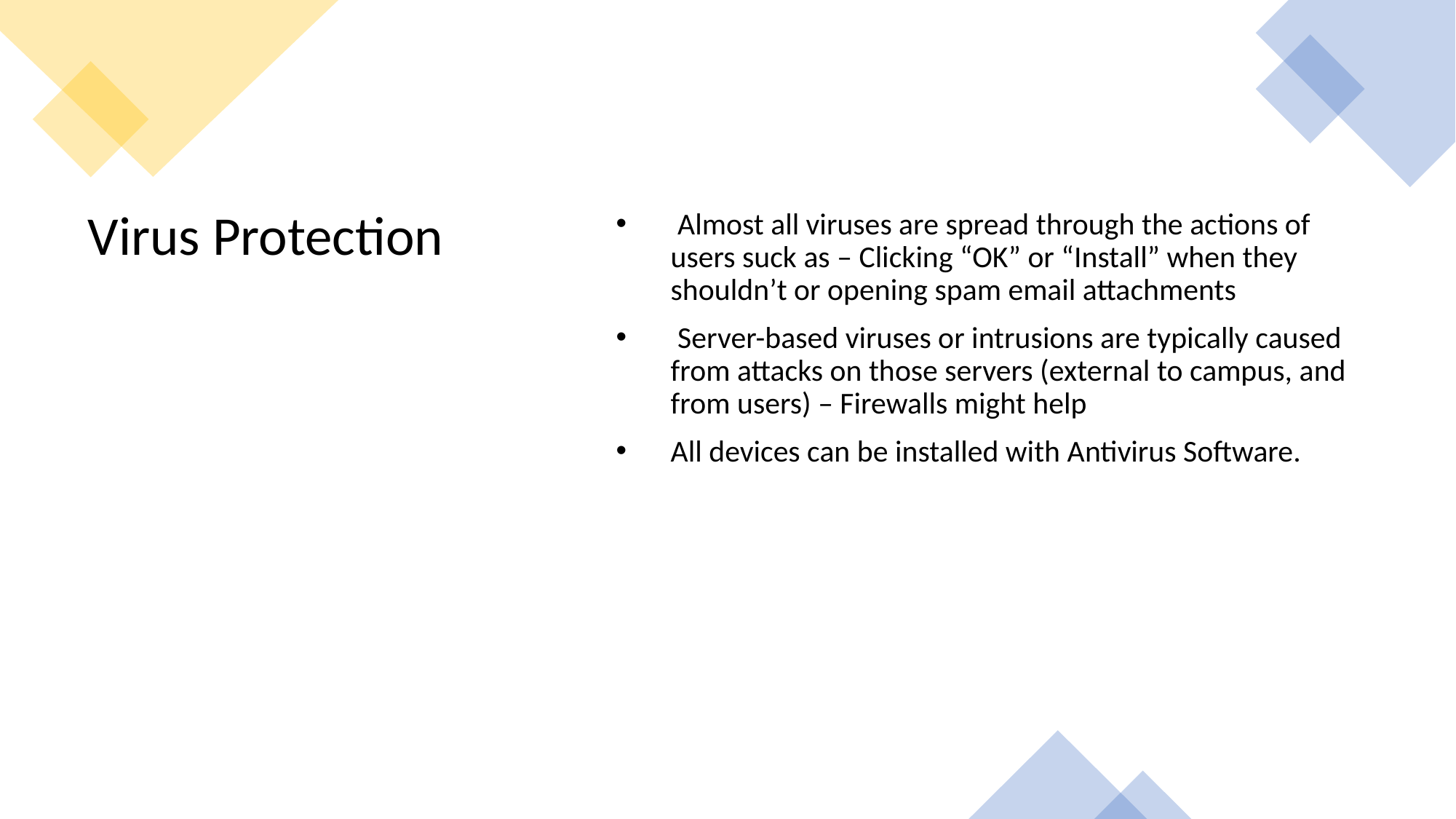

Almost all viruses are spread through the actions of users suck as – Clicking “OK” or “Install” when they shouldn’t or opening spam email attachments
 Server-based viruses or intrusions are typically caused from attacks on those servers (external to campus, and from users) – Firewalls might help
All devices can be installed with Antivirus Software.
# Virus Protection